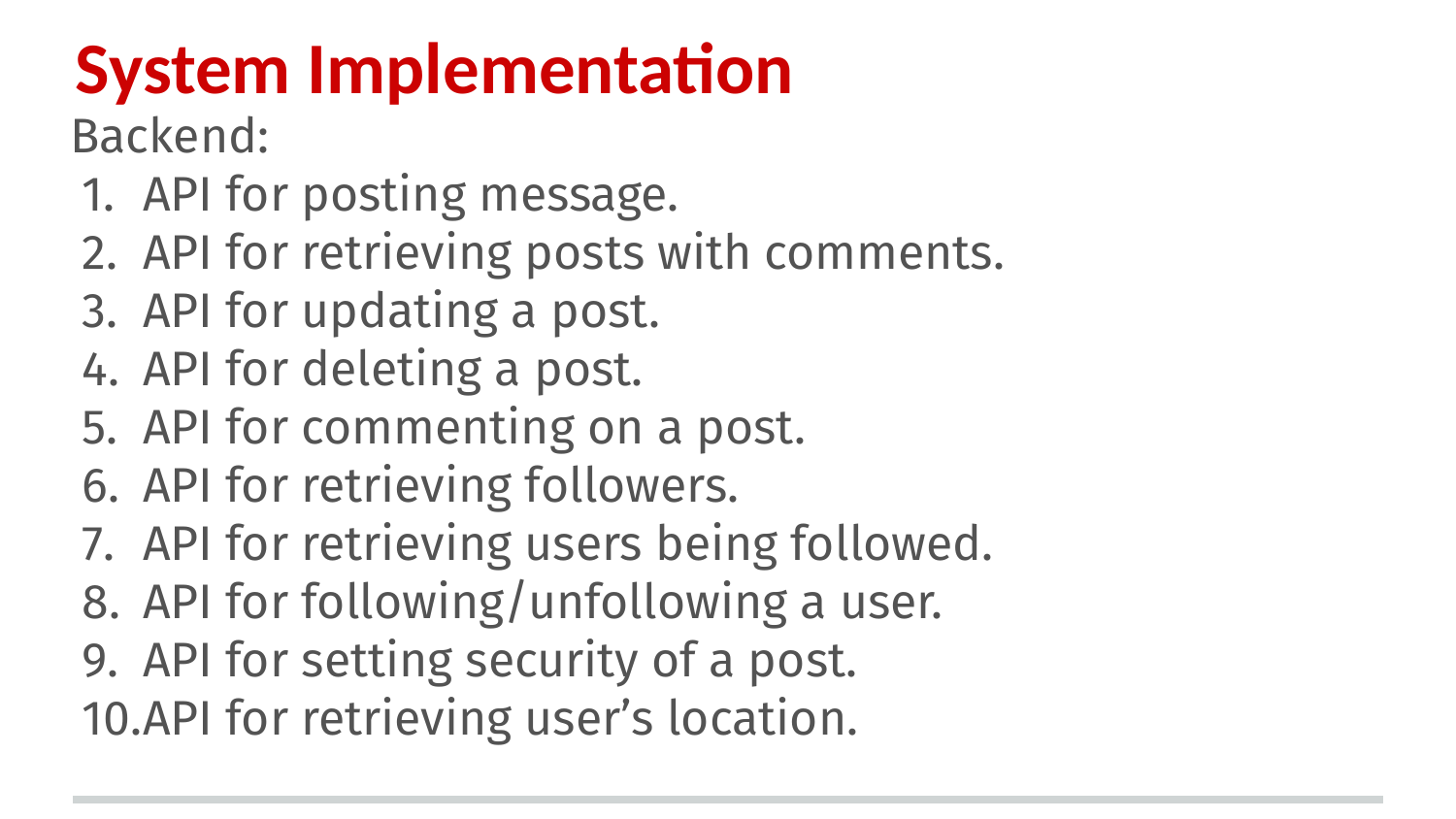

# System Implementation
Backend:
API for posting message.
API for retrieving posts with comments.
API for updating a post.
API for deleting a post.
API for commenting on a post.
API for retrieving followers.
API for retrieving users being followed.
API for following/unfollowing a user.
API for setting security of a post.
API for retrieving user’s location.